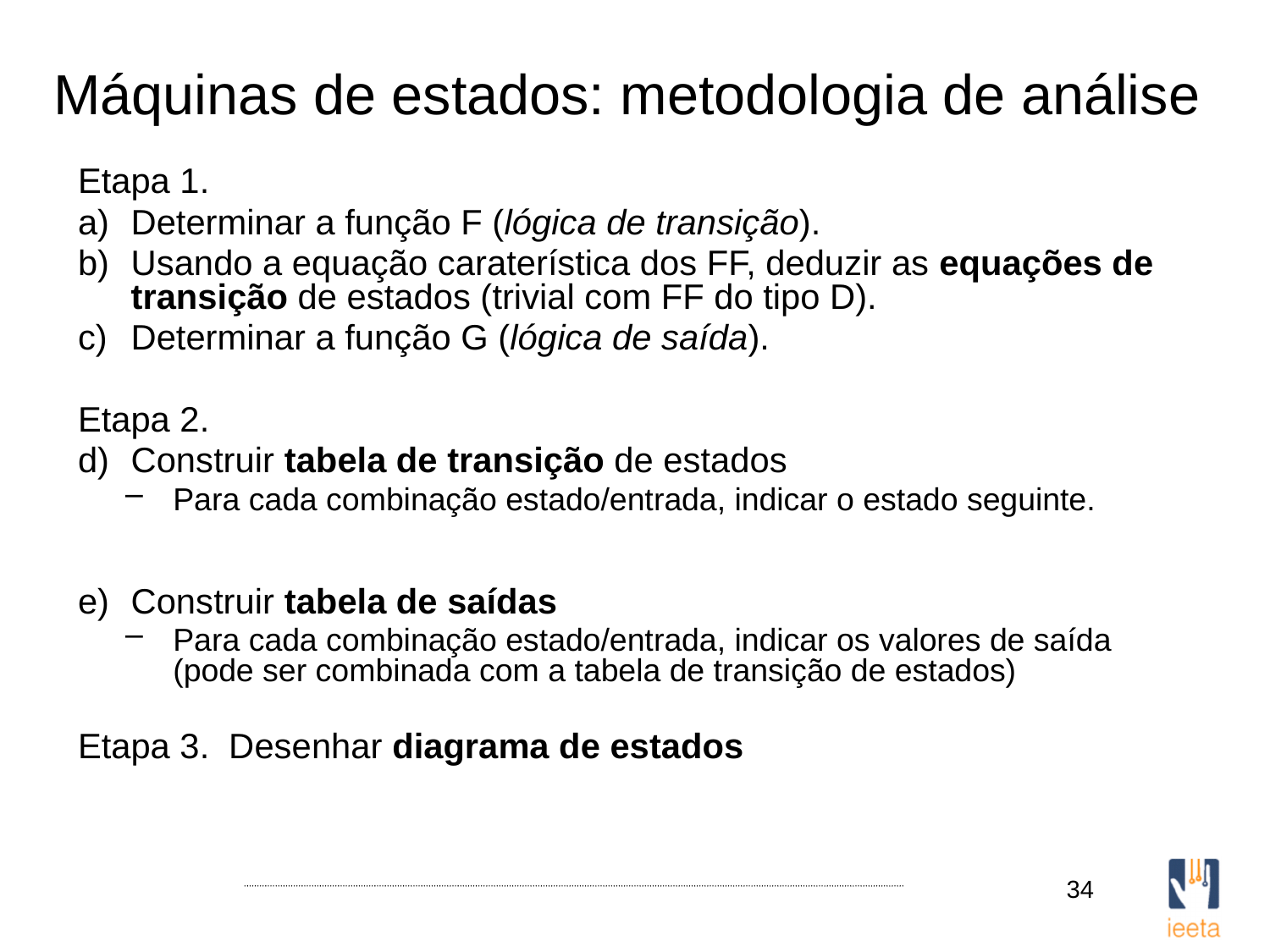

# Máquinas de estados: metodologia de análise
Etapa 1.
Determinar a função F (lógica de transição).
Usando a equação caraterística dos FF, deduzir as equações de transição de estados (trivial com FF do tipo D).
Determinar a função G (lógica de saída).

Etapa 2.
Construir tabela de transição de estados
Para cada combinação estado/entrada, indicar o estado seguinte.

Construir tabela de saídas
Para cada combinação estado/entrada, indicar os valores de saída (pode ser combinada com a tabela de transição de estados)

Etapa 3.  Desenhar diagrama de estados
34